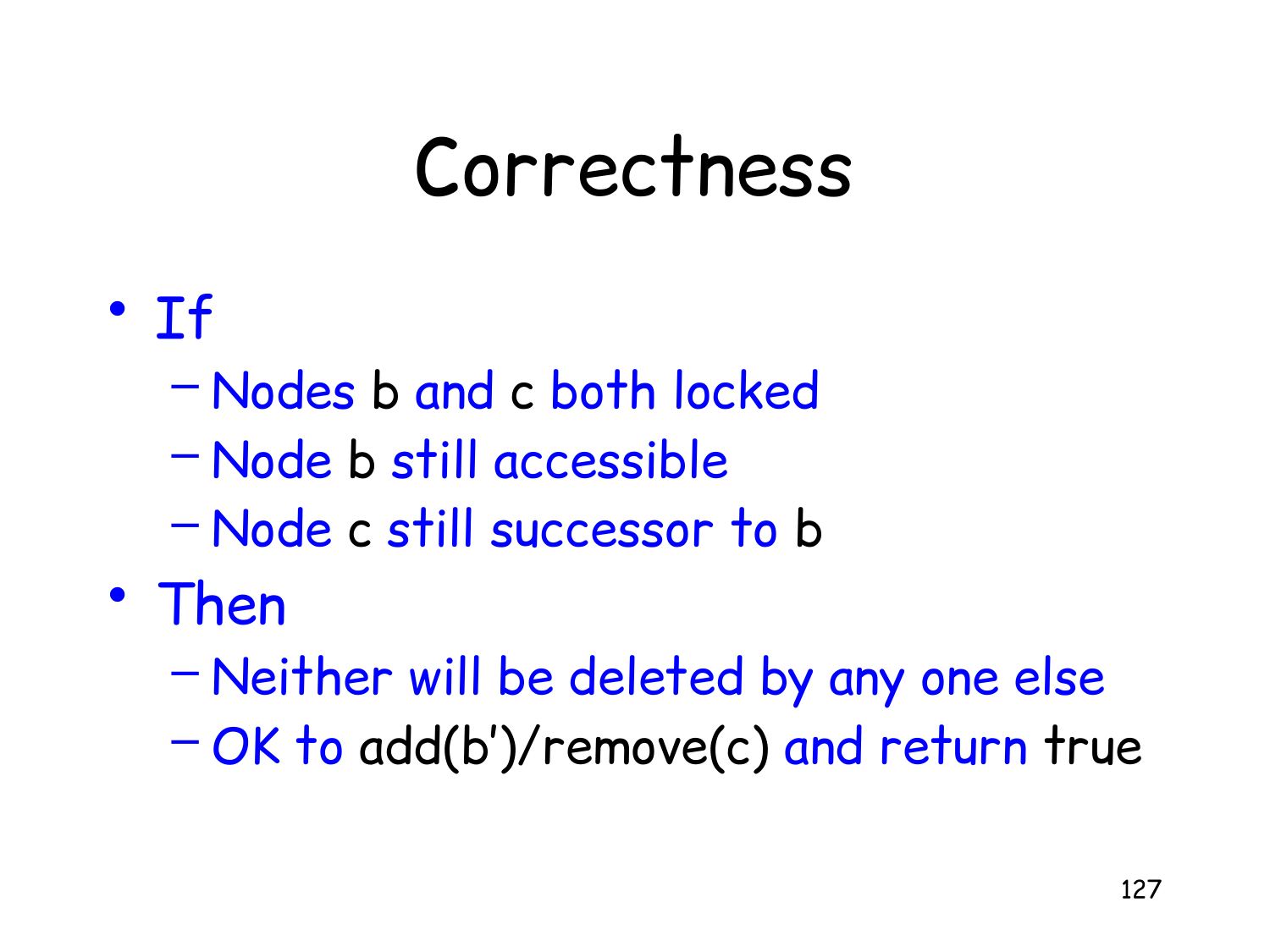

# Correctness
If
Nodes b and c both locked
Node b still accessible
Node c still successor to b
Then
Neither will be deleted by any one else
OK to add(b’)/remove(c) and return true
127